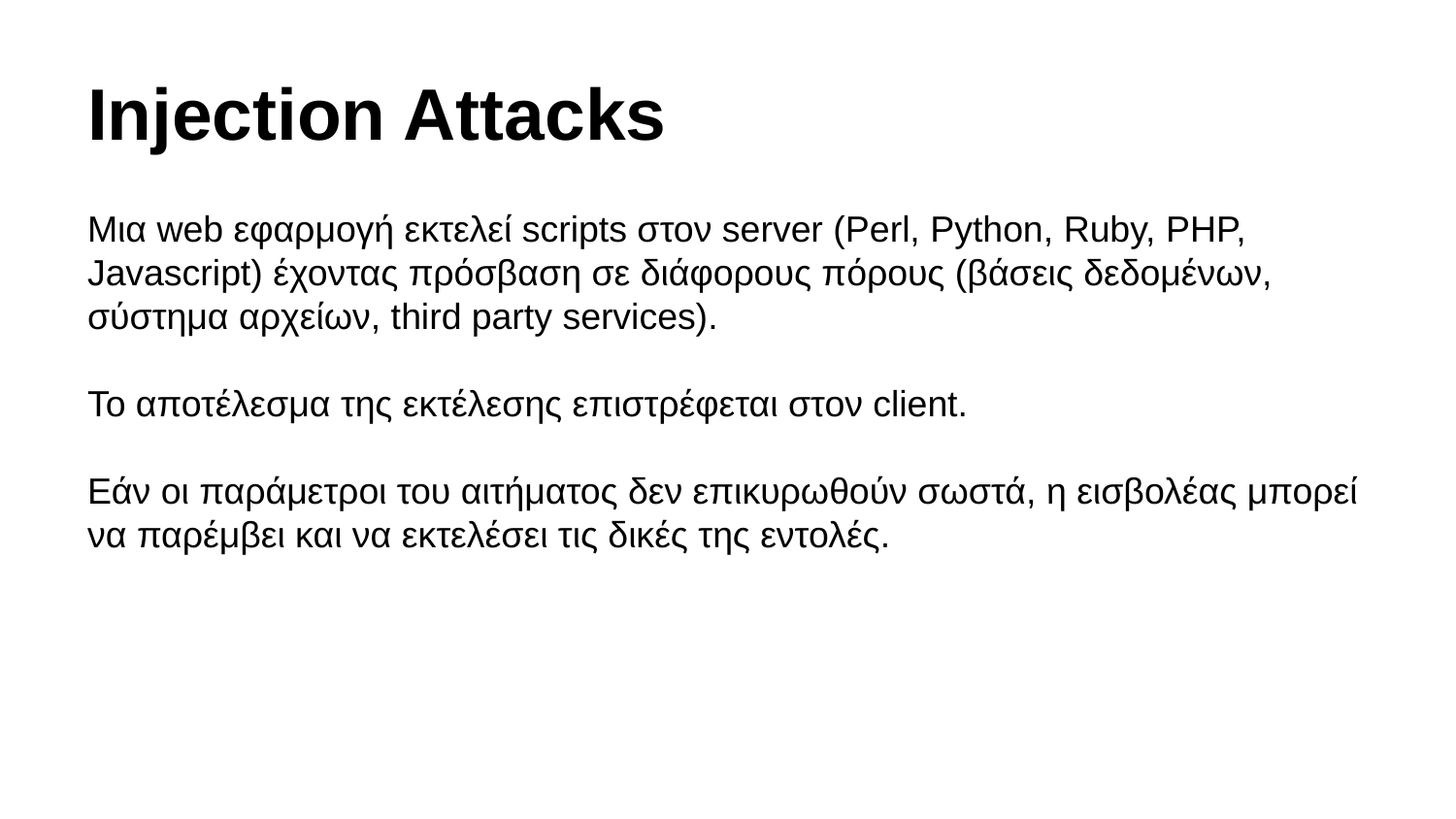

# Injection Attacks
Μια web εφαρμογή εκτελεί scripts στον server (Perl, Python, Ruby, PHP, Javascript) έχοντας πρόσβαση σε διάφορους πόρους (βάσεις δεδομένων, σύστημα αρχείων, third party services).

Το αποτέλεσμα της εκτέλεσης επιστρέφεται στον client.

Εάν οι παράμετροι του αιτήματος δεν επικυρωθούν σωστά, η εισβολέας μπορεί να παρέμβει και να εκτελέσει τις δικές της εντολές.